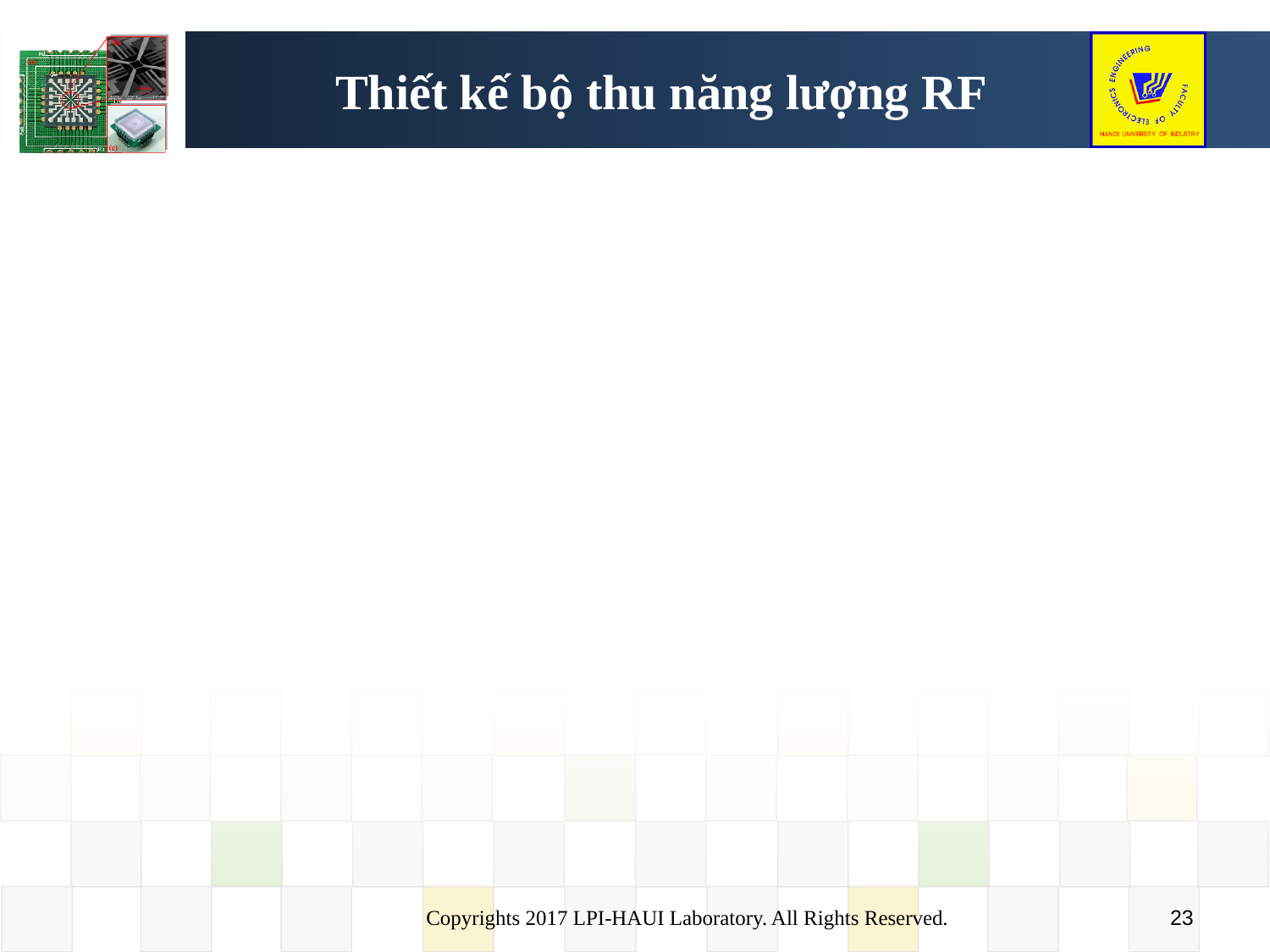

# Thiết kế bộ thu năng lượng RF

Copyrights 2017 LPI-HAUI Laboratory. All Rights Reserved.
23